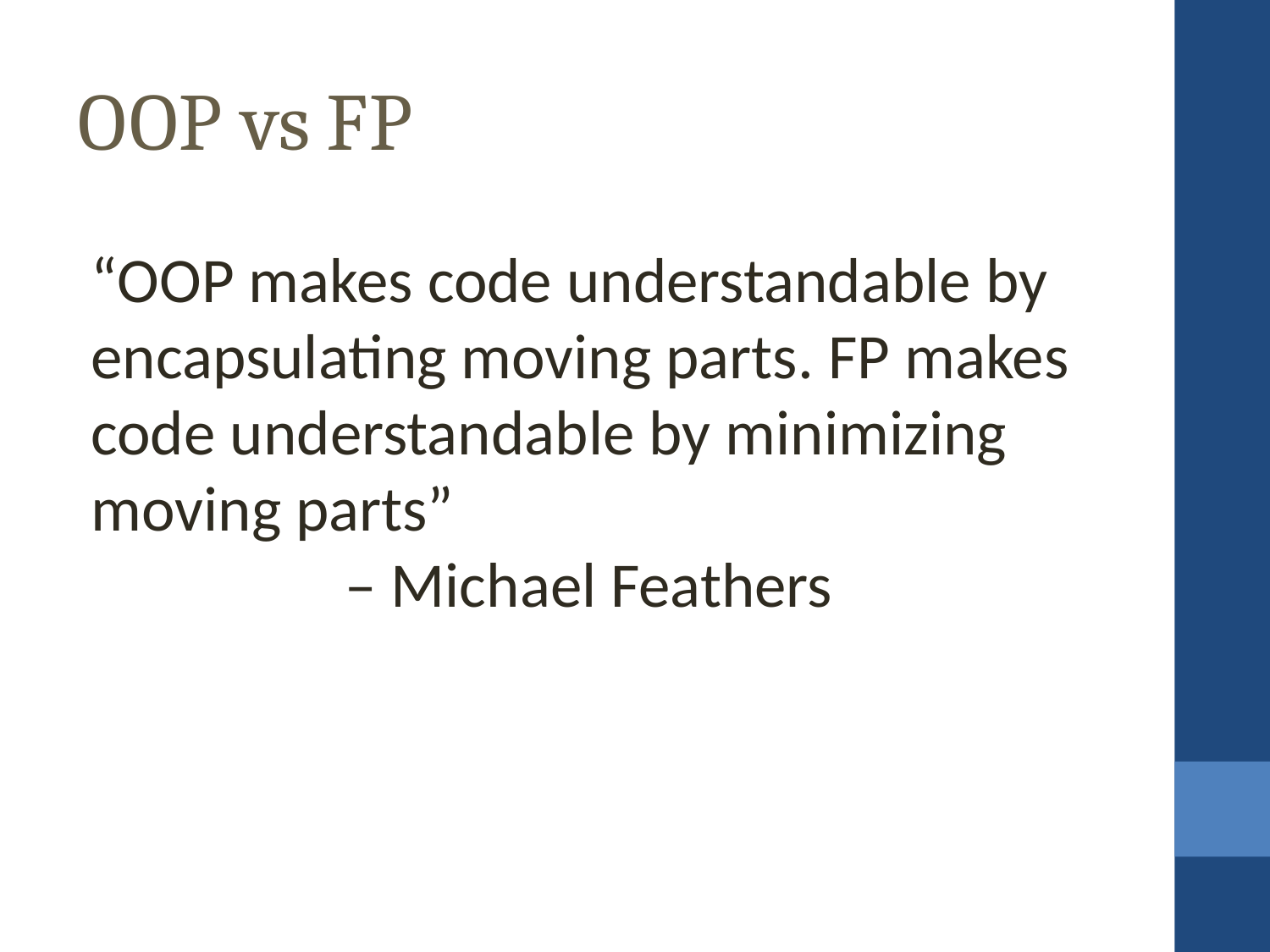

OOP vs FP
“OOP makes code understandable by encapsulating moving parts. FP makes code understandable by minimizing moving parts”
		– Michael Feathers